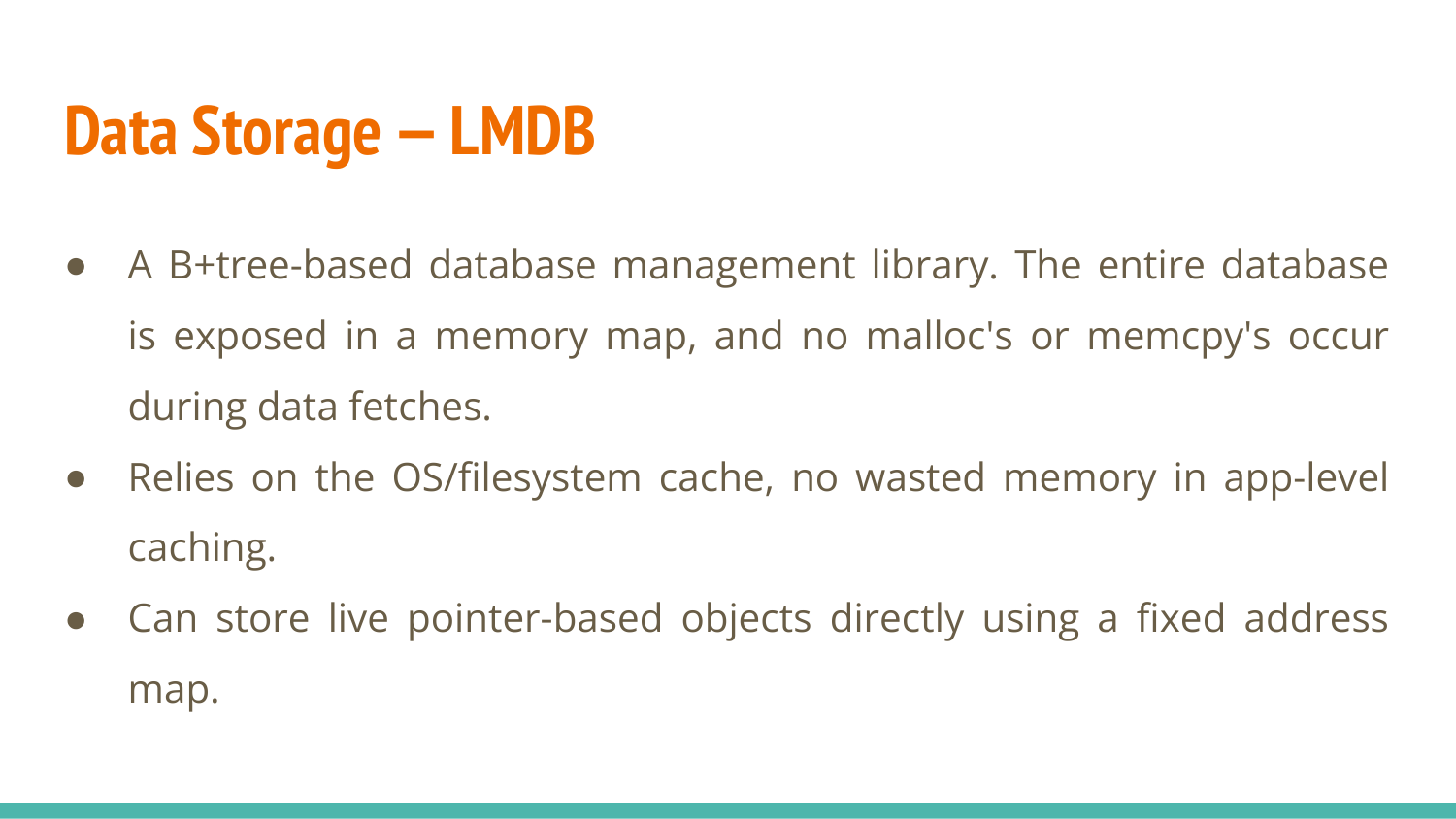

# Data Storage — LMDB
A B+tree-based database management library. The entire database is exposed in a memory map, and no malloc's or memcpy's occur during data fetches.
Relies on the OS/filesystem cache, no wasted memory in app-level caching.
Can store live pointer-based objects directly using a fixed address map.